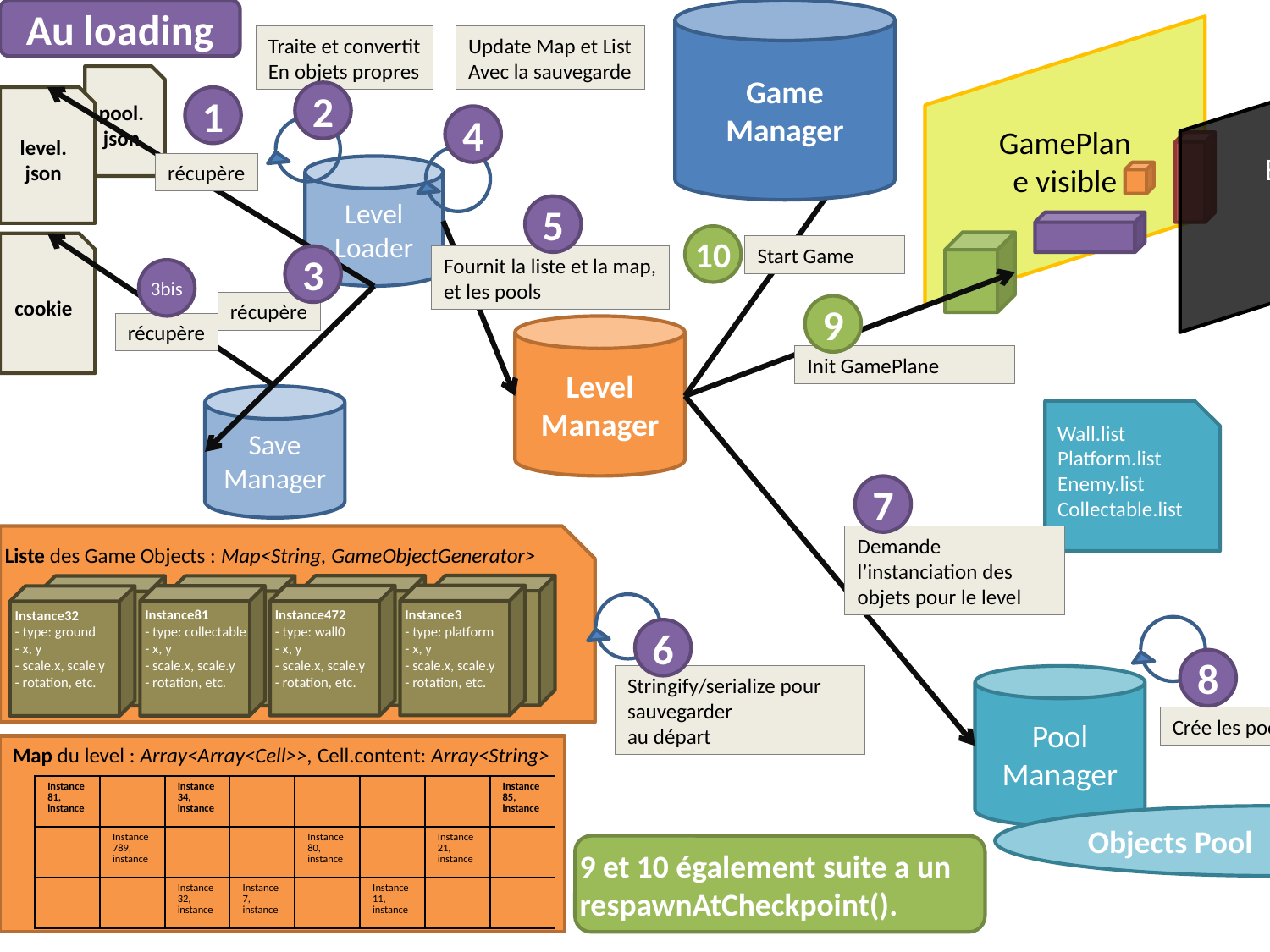

Au loading
Game
Manager
GamePlane visible
Écran de preload

Traite et convertit
En objets propres
2

Update Map et List
Avec la sauvegarde
4

pool. json
level. json
1
récupère
Level
Loader
5
10
cookie
Start Game
3
Fournit la liste et la map,
et les pools
3bis
récupère
9
récupère
Level
Manager
Init GamePlane
Save Manager
Wall.list
Platform.list
Enemy.list
Collectable.list

7
Liste des Game Objects : Map<String, GameObjectGenerator>
Game Object Generator
- type
- x, y
- scale.x, scale.y
- rotation, etc.
Game Object Generator
- type
- x, y
- scale.x, scale.y
- rotation, etc.
Game Object Generator
- type
- x, y
- scale.x, scale.y
- rotation, etc.
Game Object Generator
- type
- x, y
- scale.x, scale.y
- rotation, etc.
Instance3
- type: platform
- x, y
- scale.x, scale.y
- rotation, etc.
Instance472
- type: wall0
- x, y
- scale.x, scale.y
- rotation, etc.
Instance81
- type: collectable
- x, y
- scale.x, scale.y
- rotation, etc.
Instance32
- type: ground
- x, y
- scale.x, scale.y
- rotation, etc.
Demande l’instanciation des objets pour le level

6
Stringify/serialize pour sauvegarder
au départ

8
Crée les pools
Pool
Manager
Map du level : Array<Array<Cell>>, Cell.content: Array<String>

Objects Pool

| Instance81, instance |  | Instance34, instance |  |  |  |  | Instance85, instance |
| --- | --- | --- | --- | --- | --- | --- | --- |
|  | Instance789, instance |  |  | Instance80, instance |  | Instance21, instance |  |
|  |  | Instance32, instance | Instance7, instance |  | Instance11, instance |  |  |
9 et 10 également suite a un respawnAtCheckpoint().